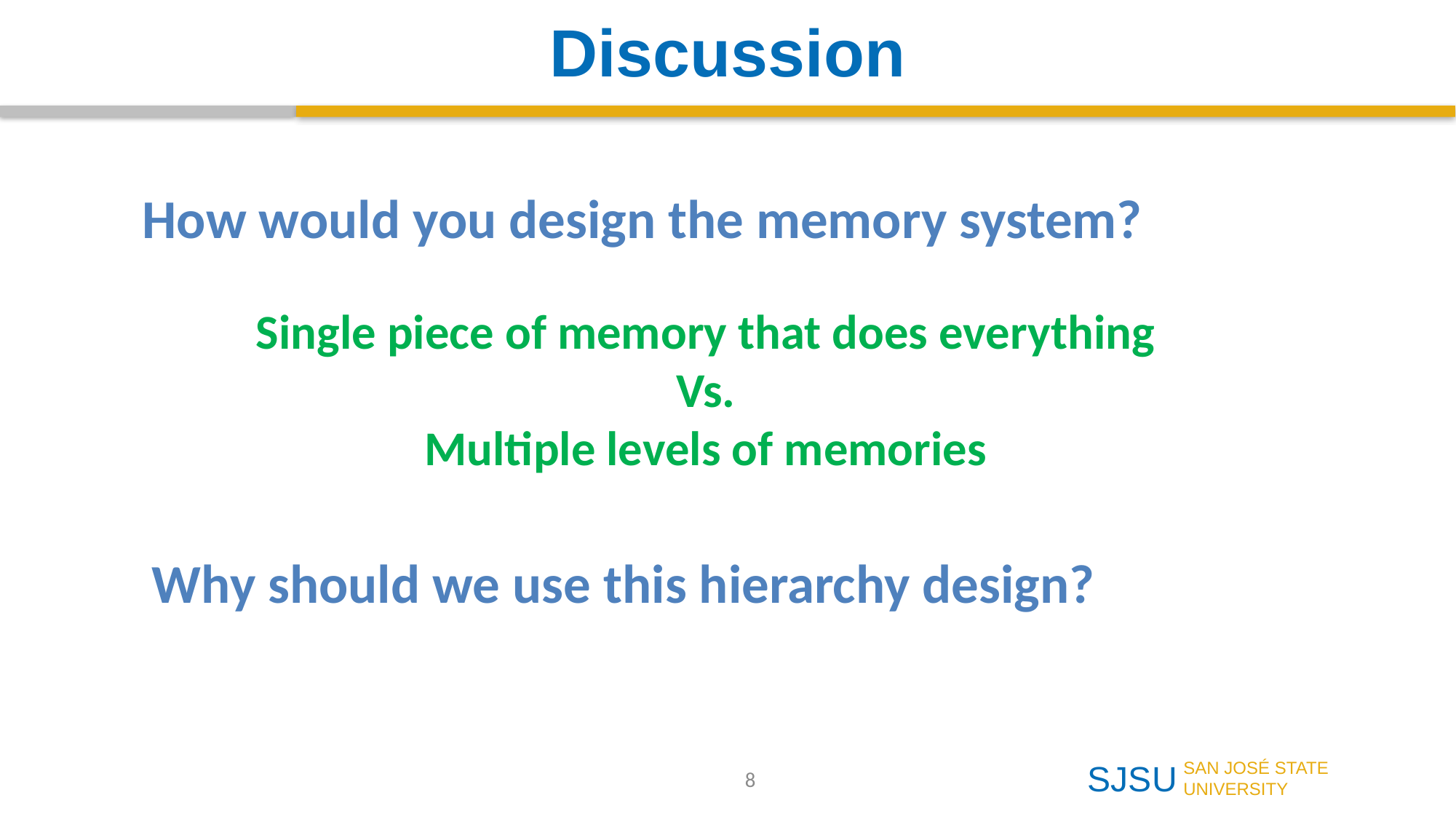

# Discussion
How would you design the memory system?
Single piece of memory that does everything
Vs.
Multiple levels of memories
Why should we use this hierarchy design?
8